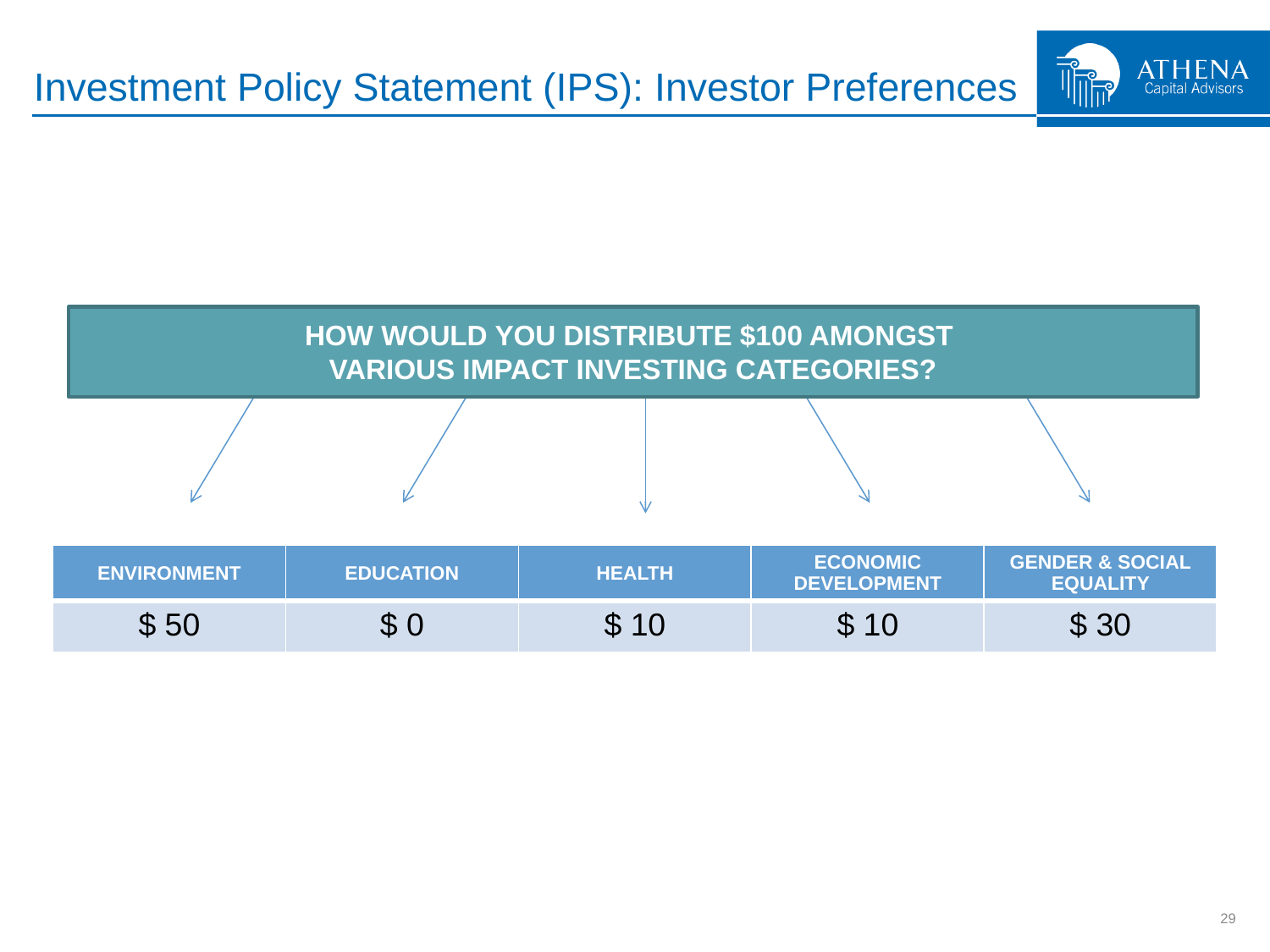

Investment Policy Statement (IPS): Investor Preferences

HOW WOULD YOU DISTRIBUTE $100 AMONGST
VARIOUS IMPACT INVESTING CATEGORIES?
| ENVIRONMENT | EDUCATION | HEALTH | ECONOMIC DEVELOPMENT | GENDER & SOCIAL EQUALITY |
| --- | --- | --- | --- | --- |
| $ 50 | $ 0 | $ 10 | $ 10 | $ 30 |
29